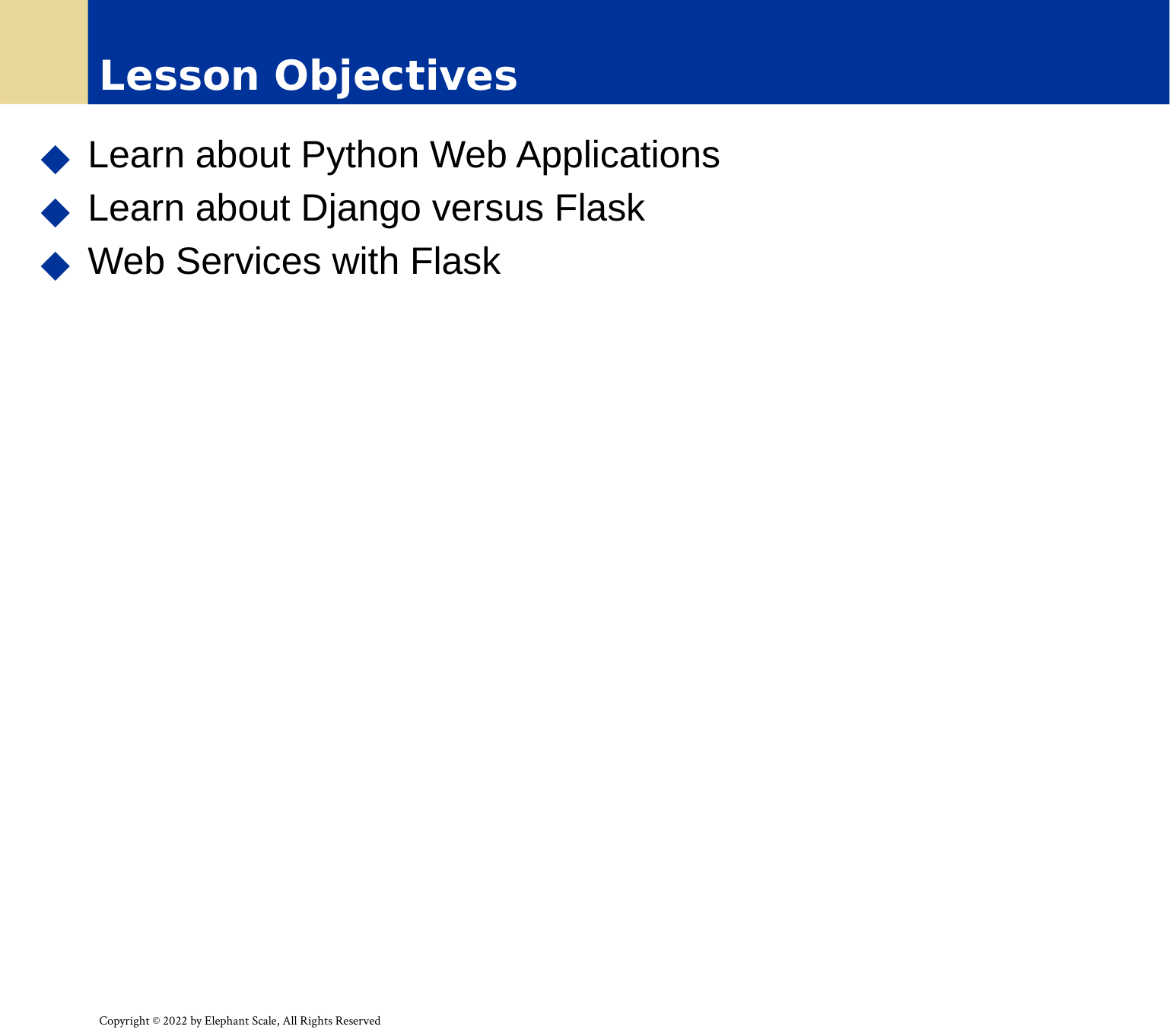

# Lesson Objectives
 Learn about Python Web Applications
 Learn about Django versus Flask
 Web Services with Flask
Copyright © 2022 by Elephant Scale, All Rights Reserved